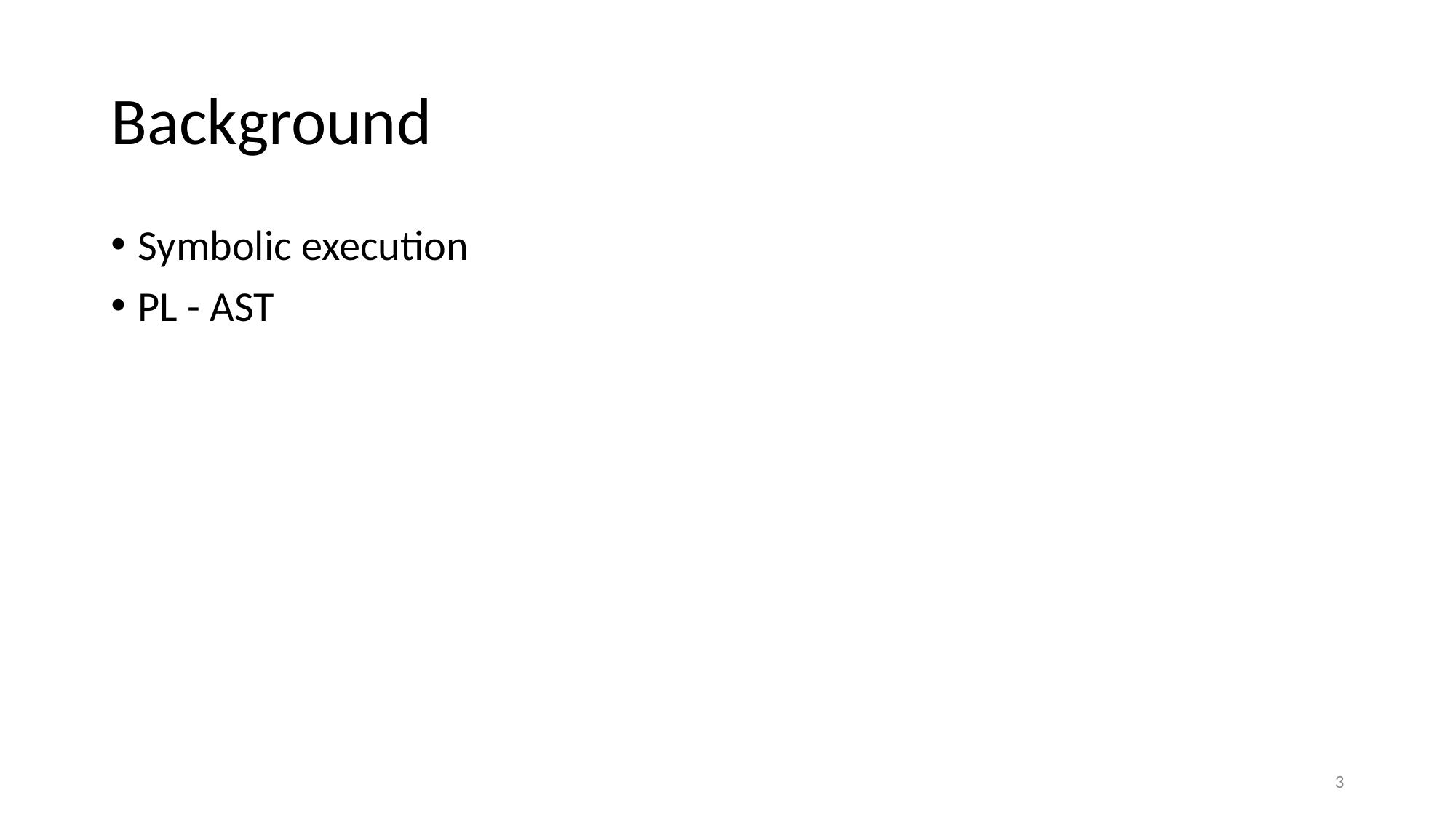

# Background
Symbolic execution
PL - AST
3